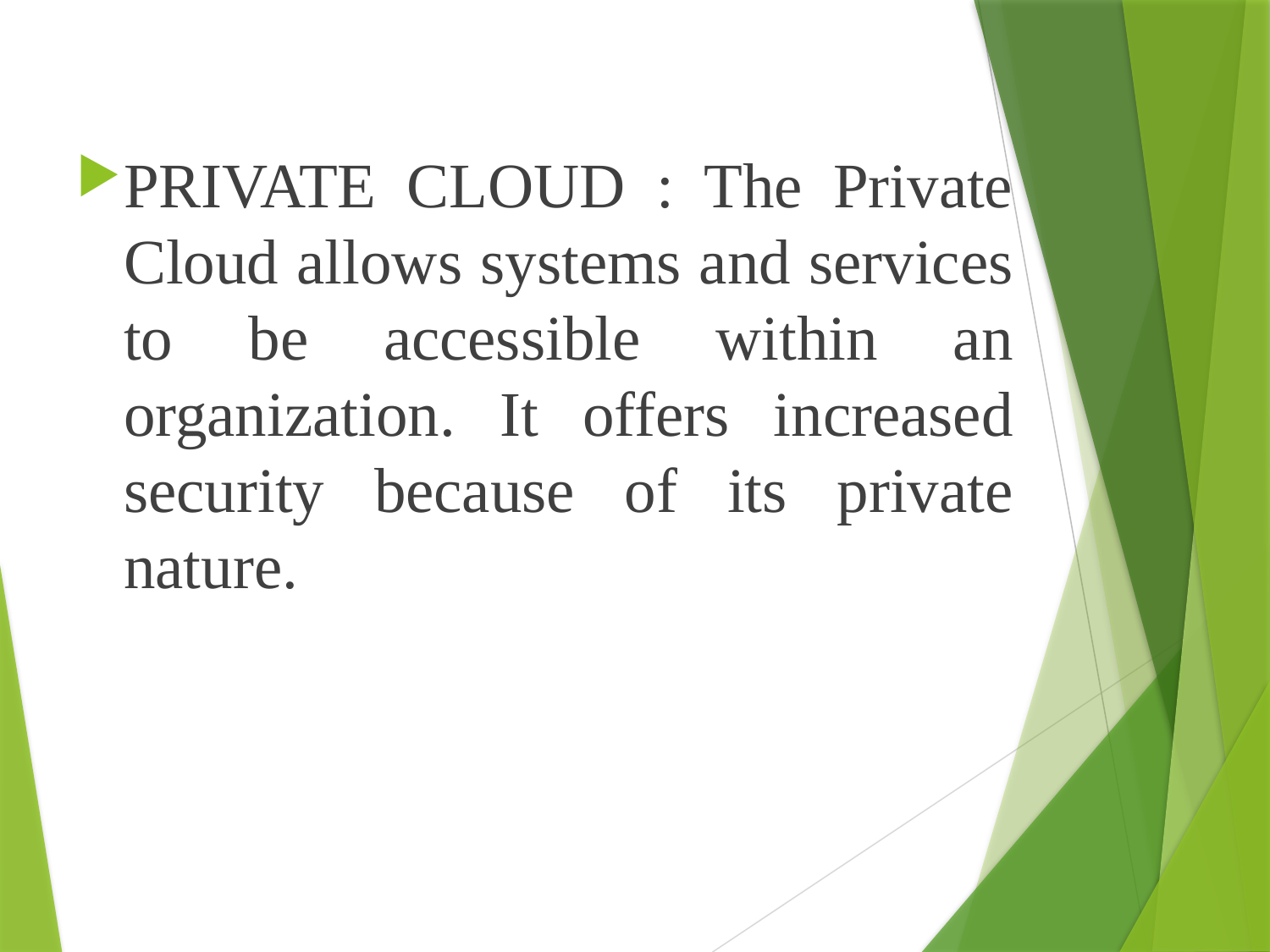

PRIVATE CLOUD : The Private Cloud allows systems and services to be accessible within an organization. It offers increased security because of its private nature.